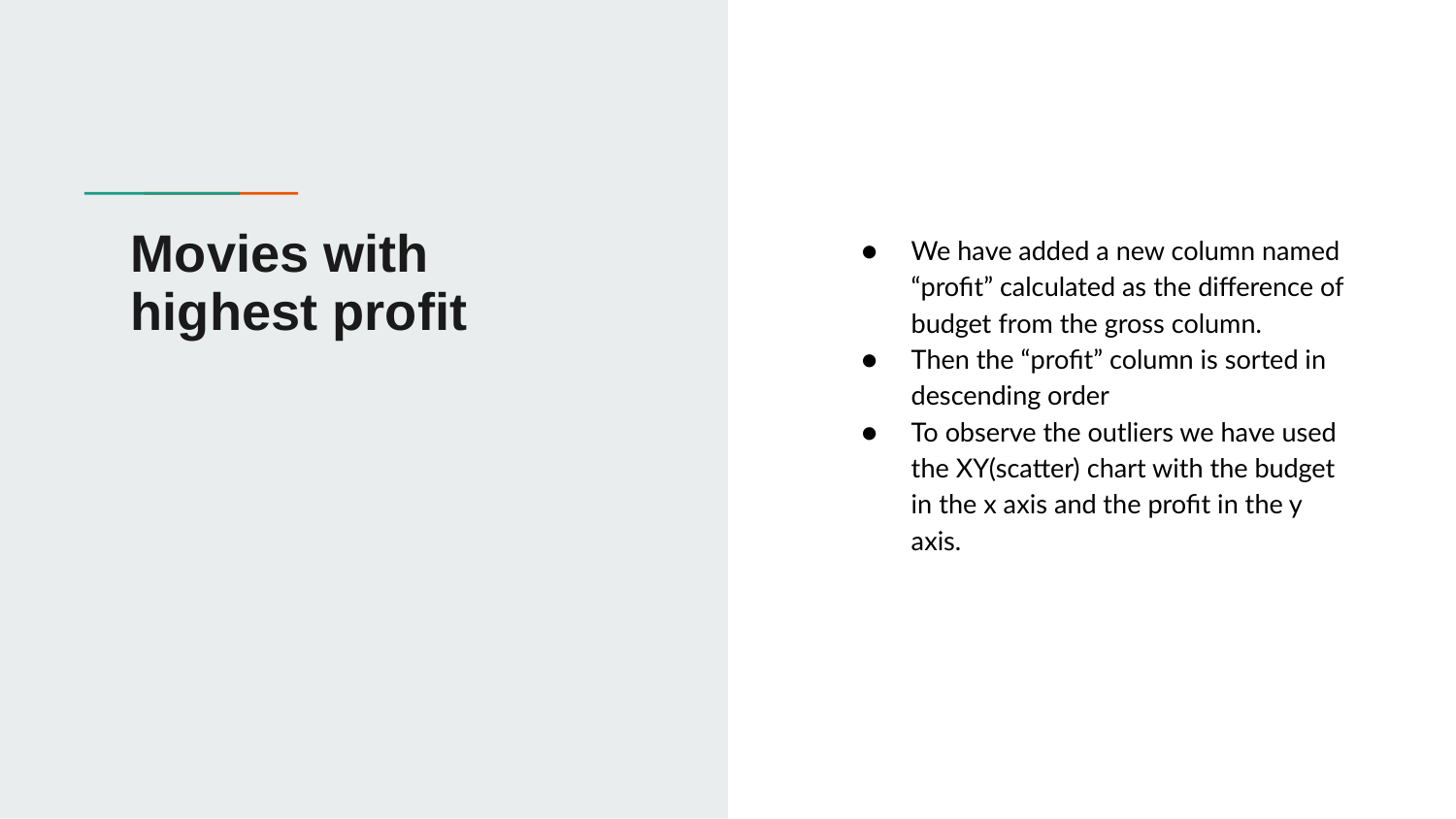

# Movies with highest profit
We have added a new column named “profit” calculated as the difference of budget from the gross column.
Then the “profit” column is sorted in descending order
To observe the outliers we have used the XY(scatter) chart with the budget in the x axis and the profit in the y axis.